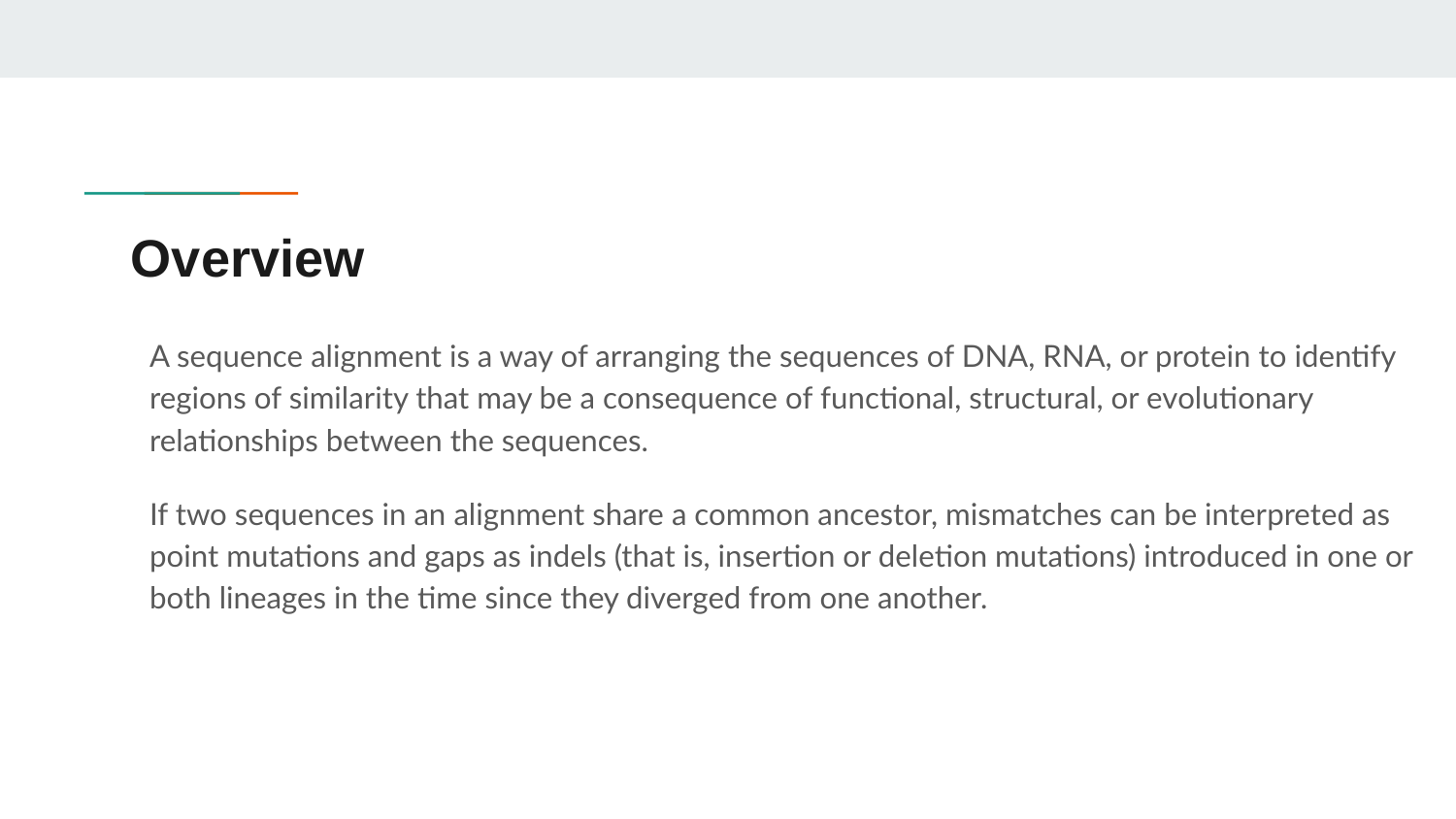

# Overview
A sequence alignment is a way of arranging the sequences of DNA, RNA, or protein to identify regions of similarity that may be a consequence of functional, structural, or evolutionary relationships between the sequences.
If two sequences in an alignment share a common ancestor, mismatches can be interpreted as point mutations and gaps as indels (that is, insertion or deletion mutations) introduced in one or both lineages in the time since they diverged from one another.